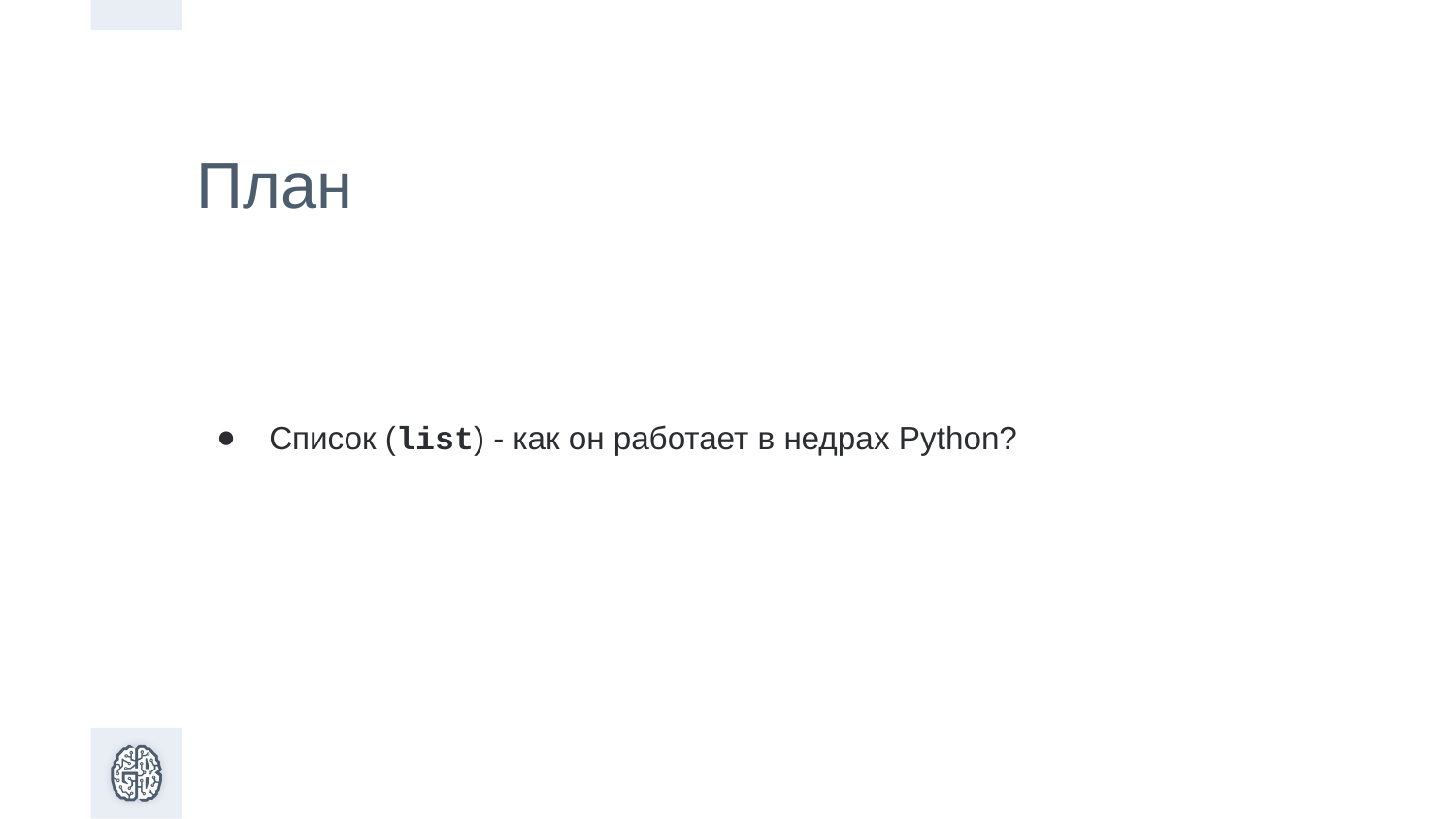

План
Список (list) - как он работает в недрах Python?